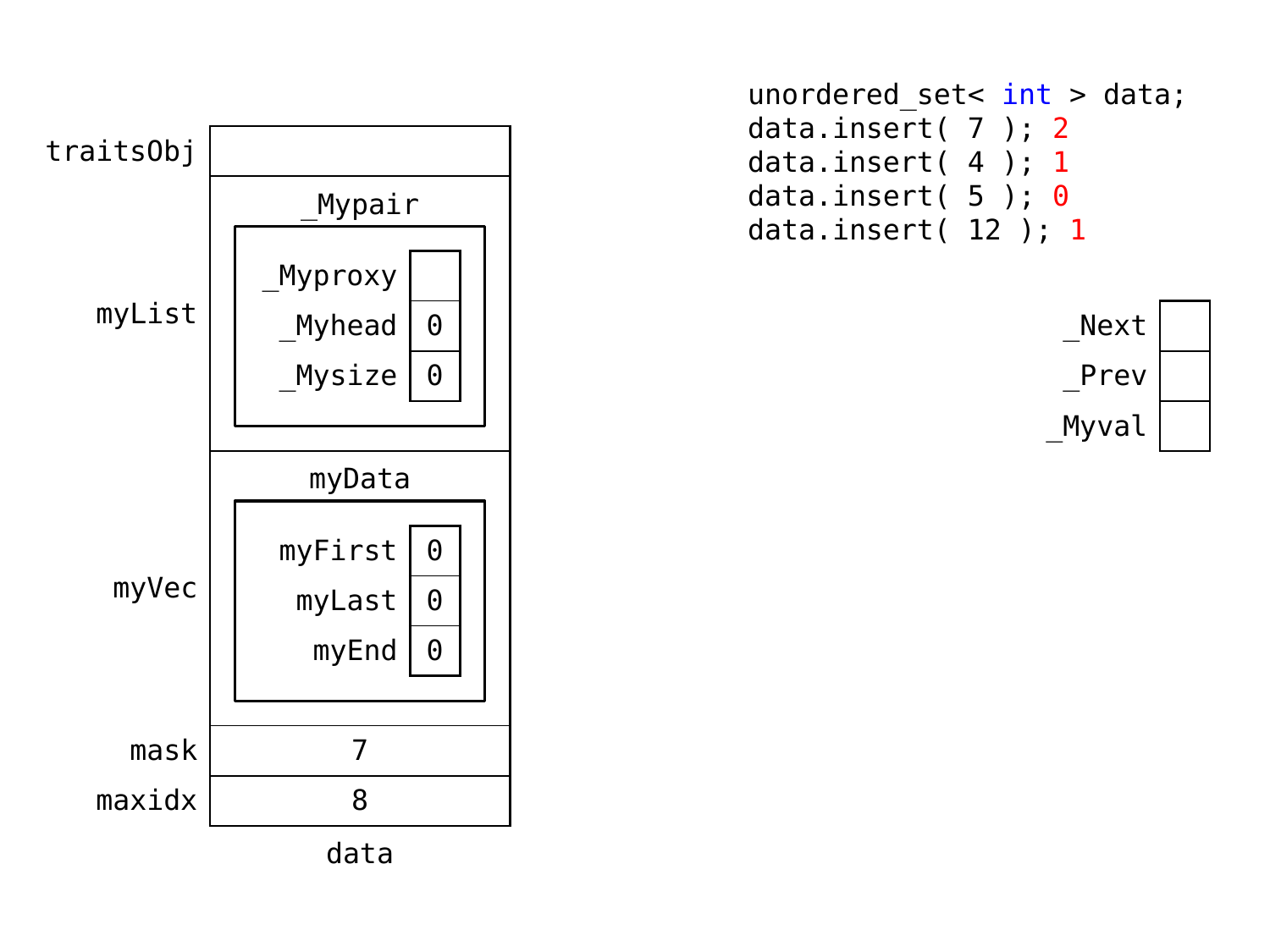

unordered_set< int > data;
data.insert( 7 ); 2
data.insert( 4 ); 1
data.insert( 5 ); 0
data.insert( 12 ); 1
| traitsObj |  |
| --- | --- |
| myList |  |
| myVec |  |
| mask | 7 |
| maxidx | 8 |
_Mypair

| \_Myproxy |  |
| --- | --- |
| \_Myhead | 0 |
| \_Mysize | 0 |
| \_Next |  |
| --- | --- |
| \_Prev |  |
| \_Myval |  |
myData

| myFirst | 0 |
| --- | --- |
| myLast | 0 |
| myEnd | 0 |
data